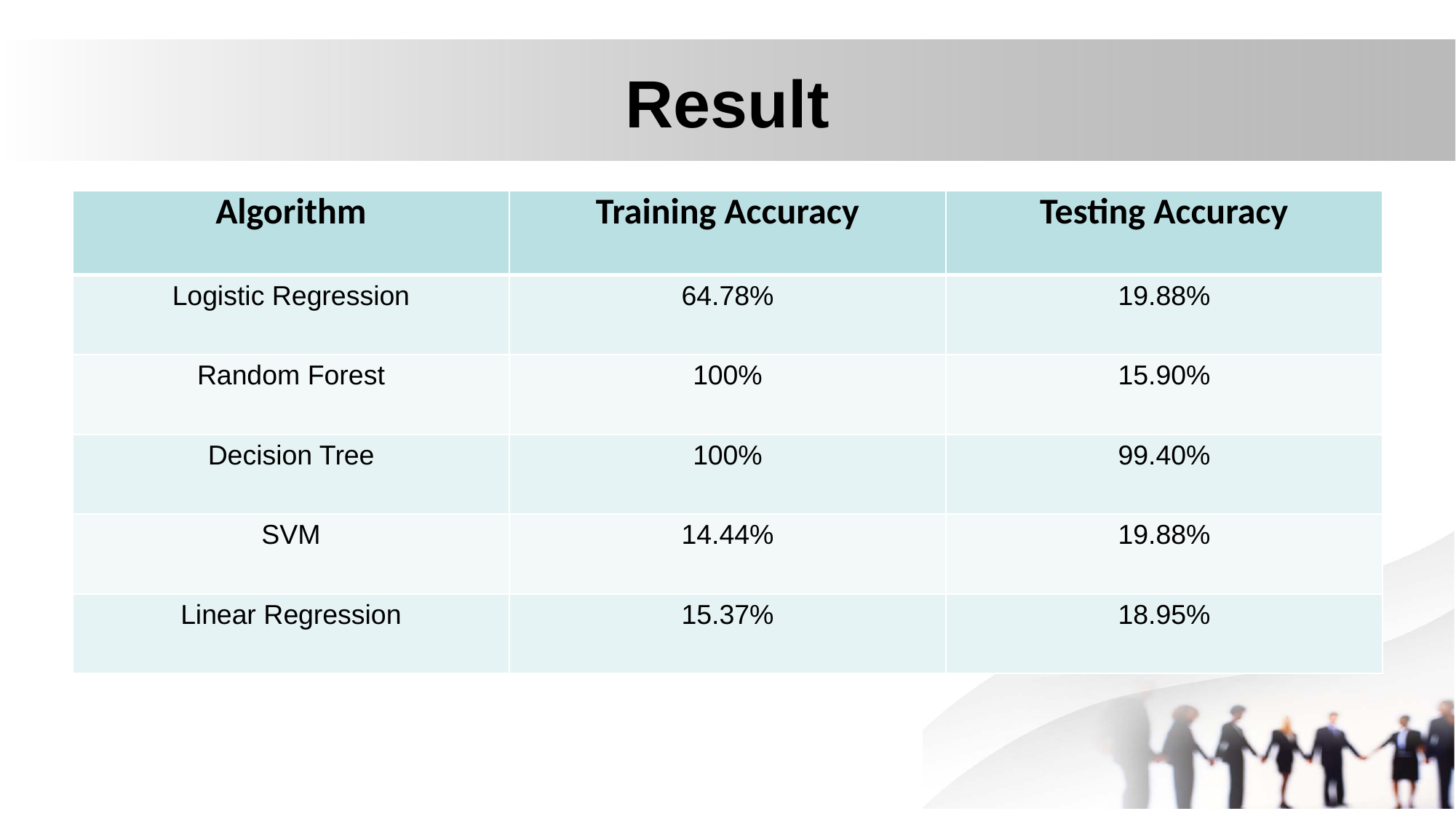

# Result
| Algorithm | Training Accuracy | Testing Accuracy |
| --- | --- | --- |
| Logistic Regression | 64.78% | 19.88% |
| Random Forest | 100% | 15.90% |
| Decision Tree | 100% | 99.40% |
| SVM | 14.44% | 19.88% |
| Linear Regression | 15.37% | 18.95% |